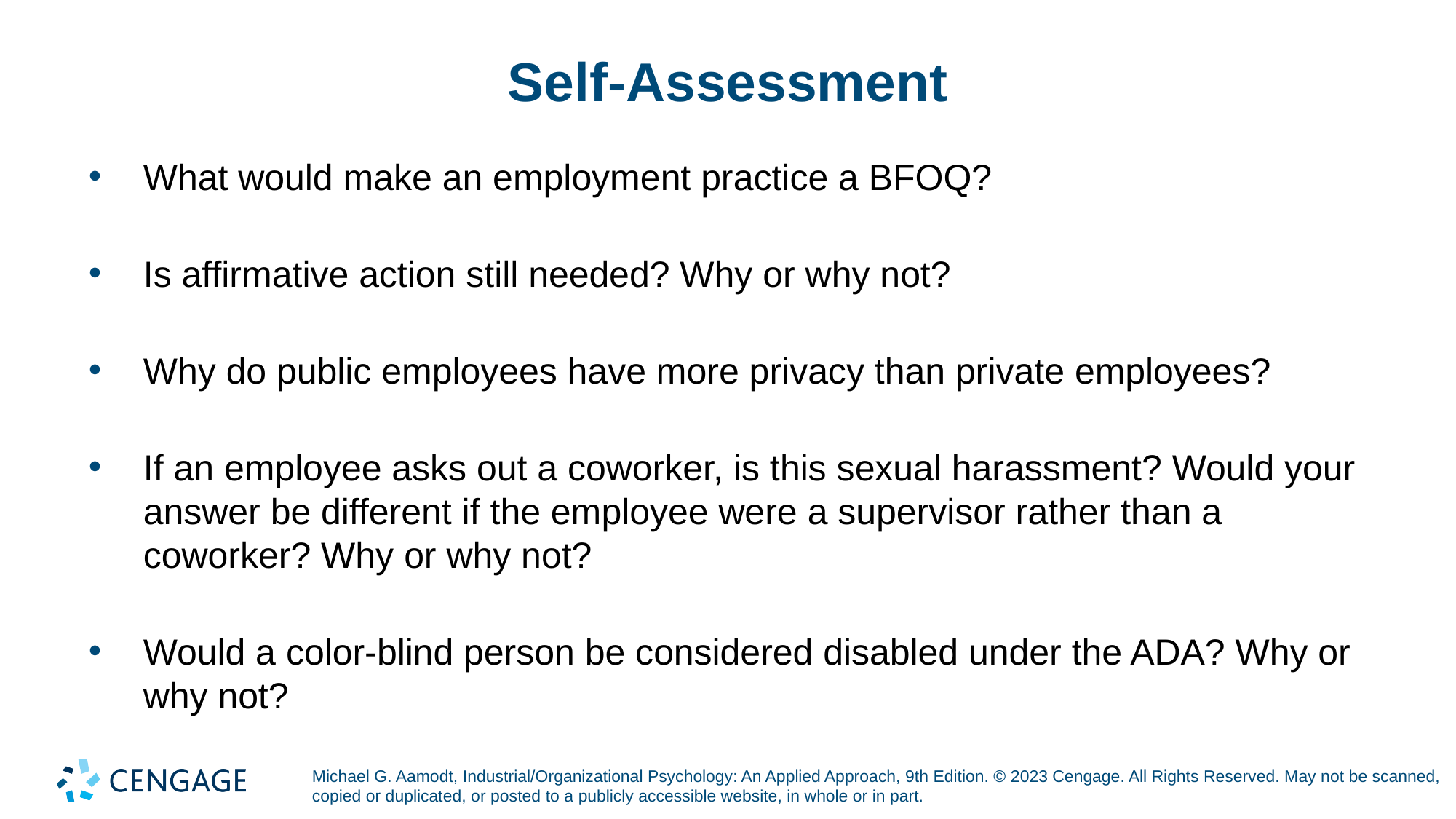

# Self-Assessment
What would make an employment practice a BFOQ?
Is affirmative action still needed? Why or why not?
Why do public employees have more privacy than private employees?
If an employee asks out a coworker, is this sexual harassment? Would your answer be different if the employee were a supervisor rather than a coworker? Why or why not?
Would a color-blind person be considered disabled under the ADA? Why or why not?